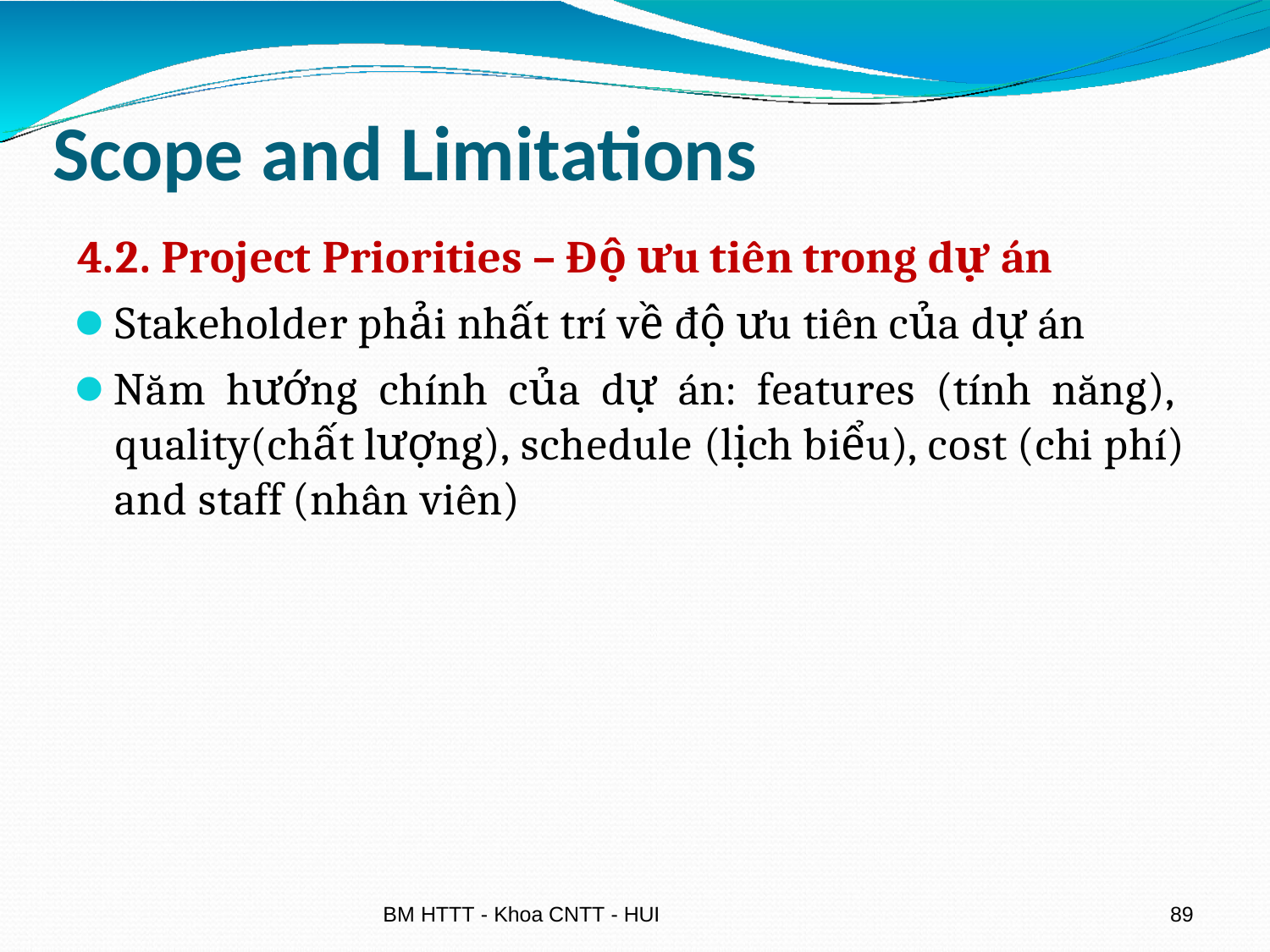

# Scope and Limitations
4.2. Project Priorities – Độ ưu tiên trong dự án
Stakeholder phải nhất trí về độ ưu tiên của dự án
Năm hướng chính của dự án: features (tính năng),  quality(chất lượng), schedule (lịch biểu), cost (chi phí)  and staff (nhân viên)
BM HTTT - Khoa CNTT - HUI
89